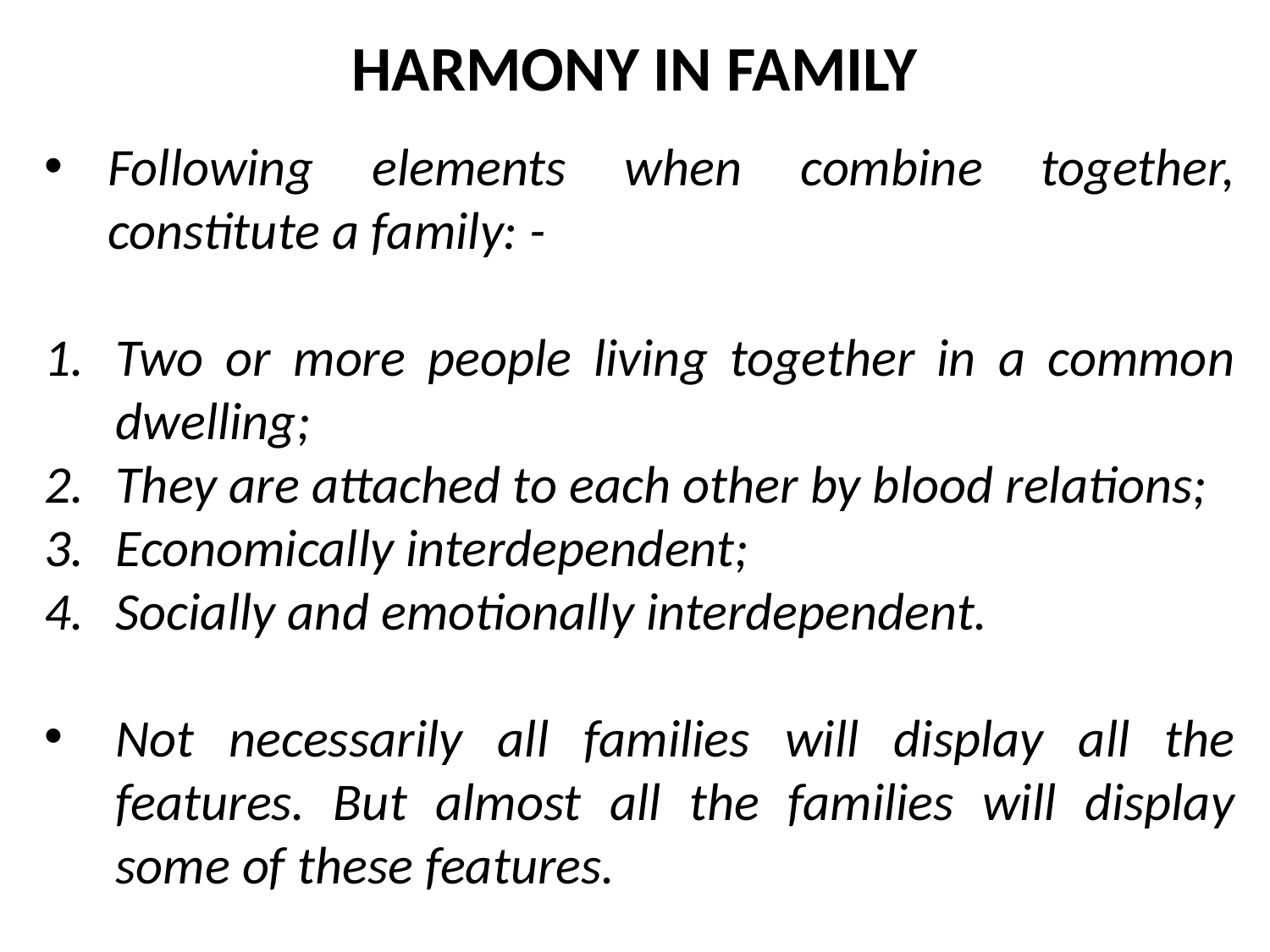

HARMONY IN FAMILY
Following elements when combine together, constitute a family: -

Two or more people living together in a common dwelling;
They are attached to each other by blood relations;
Economically interdependent;
Socially and emotionally interdependent.

Not necessarily all families will display all the features. But almost all the families will display some of these features.